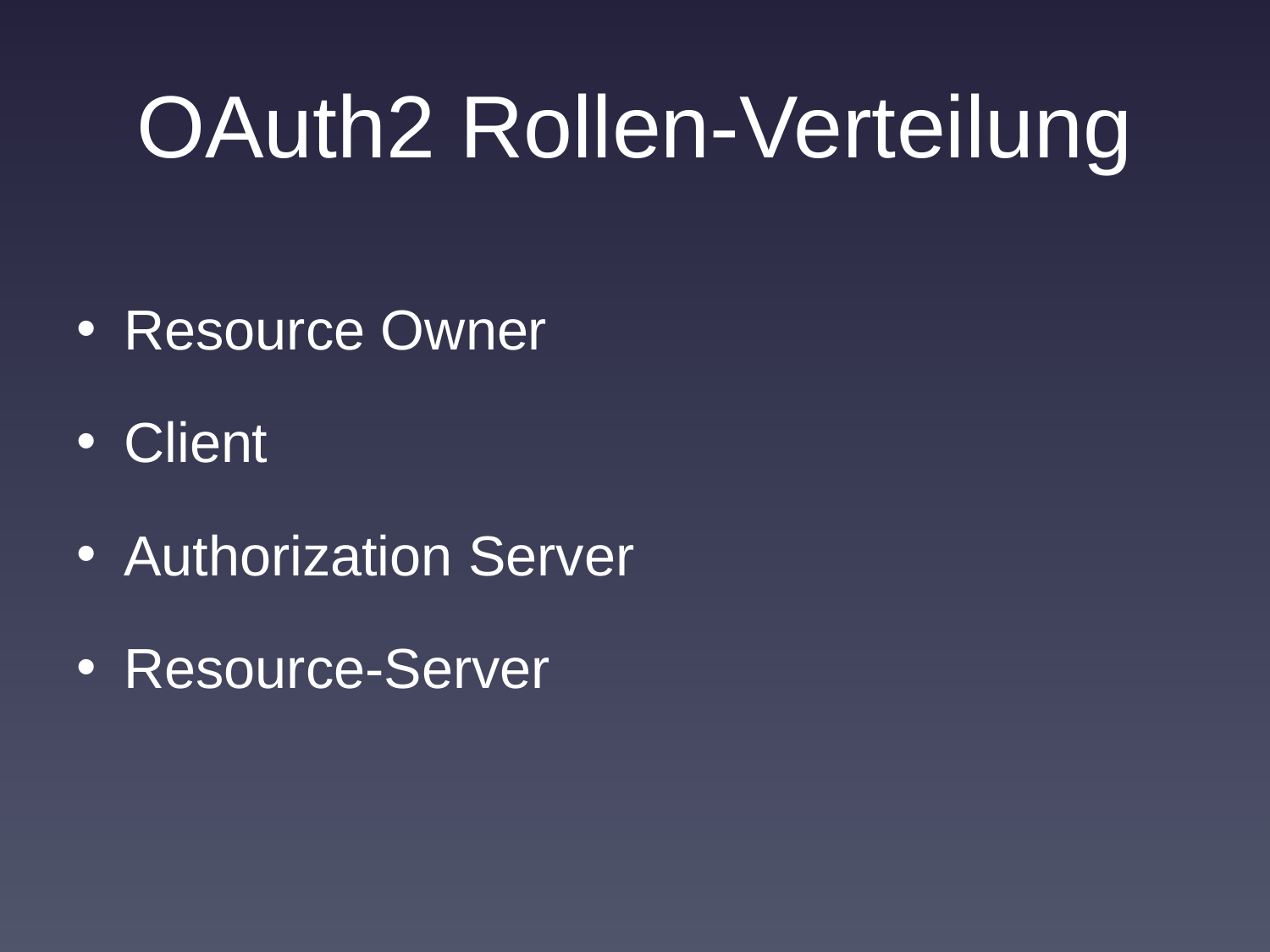

# OAuth2 Rollen-Verteilung
Resource Owner
Client
Authorization Server
Resource-Server